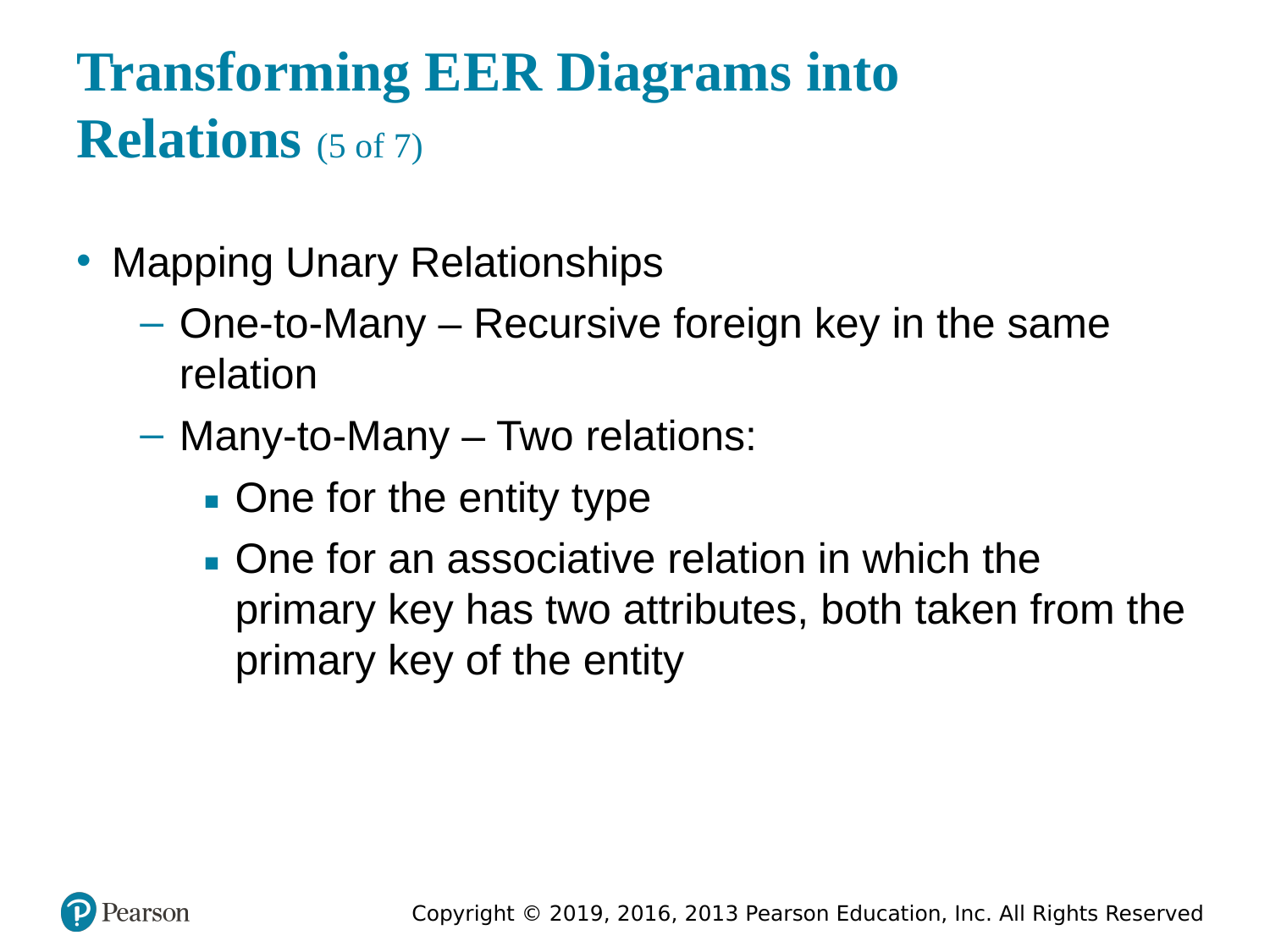

# Transforming E E R Diagrams into Relations (5 of 7)
Mapping Unary Relationships
One-to-Many – Recursive foreign key in the same relation
Many-to-Many – Two relations:
One for the entity type
One for an associative relation in which the primary key has two attributes, both taken from the primary key of the entity